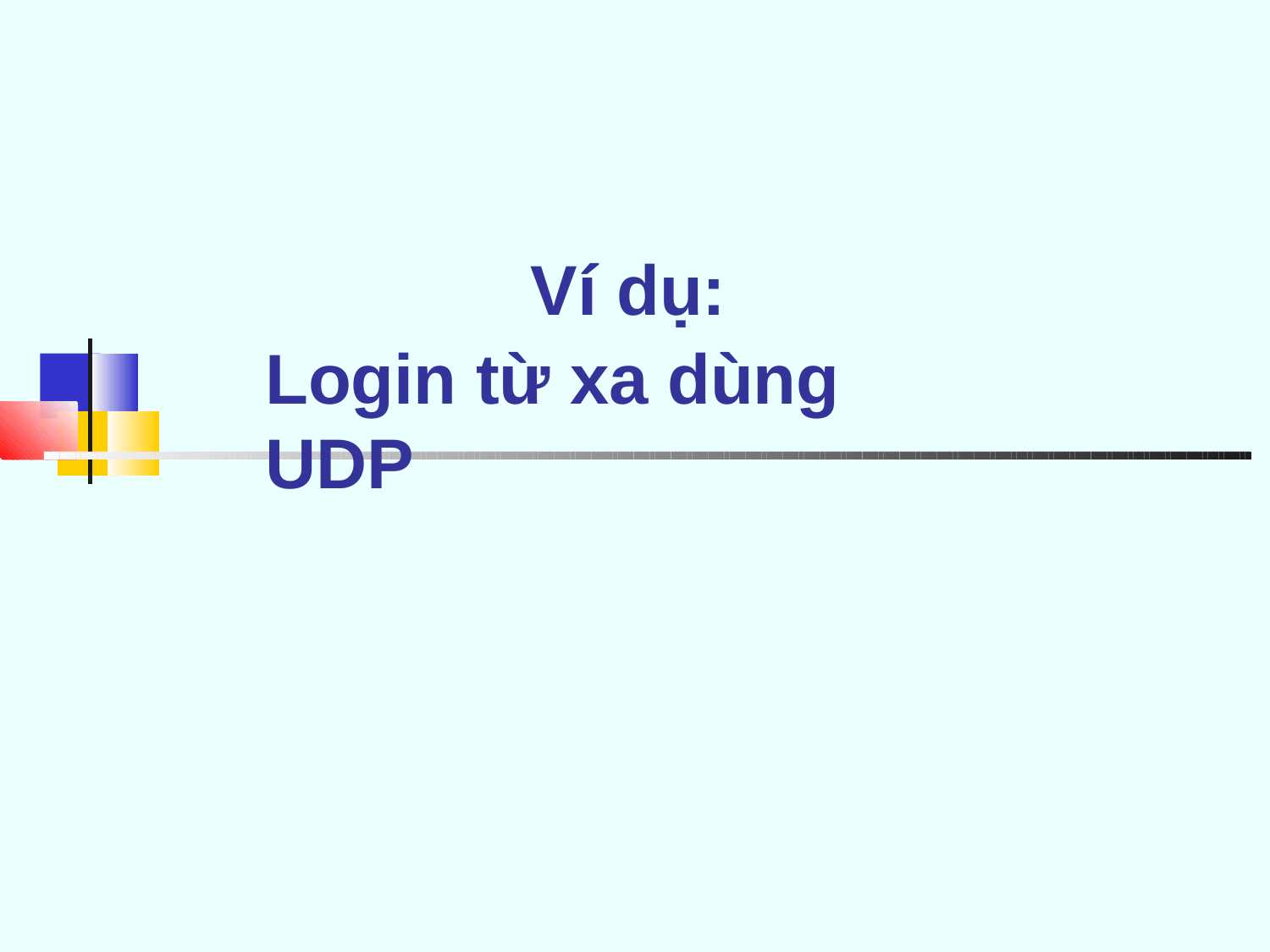

Ví dụ:
Login từ xa dùng UDP